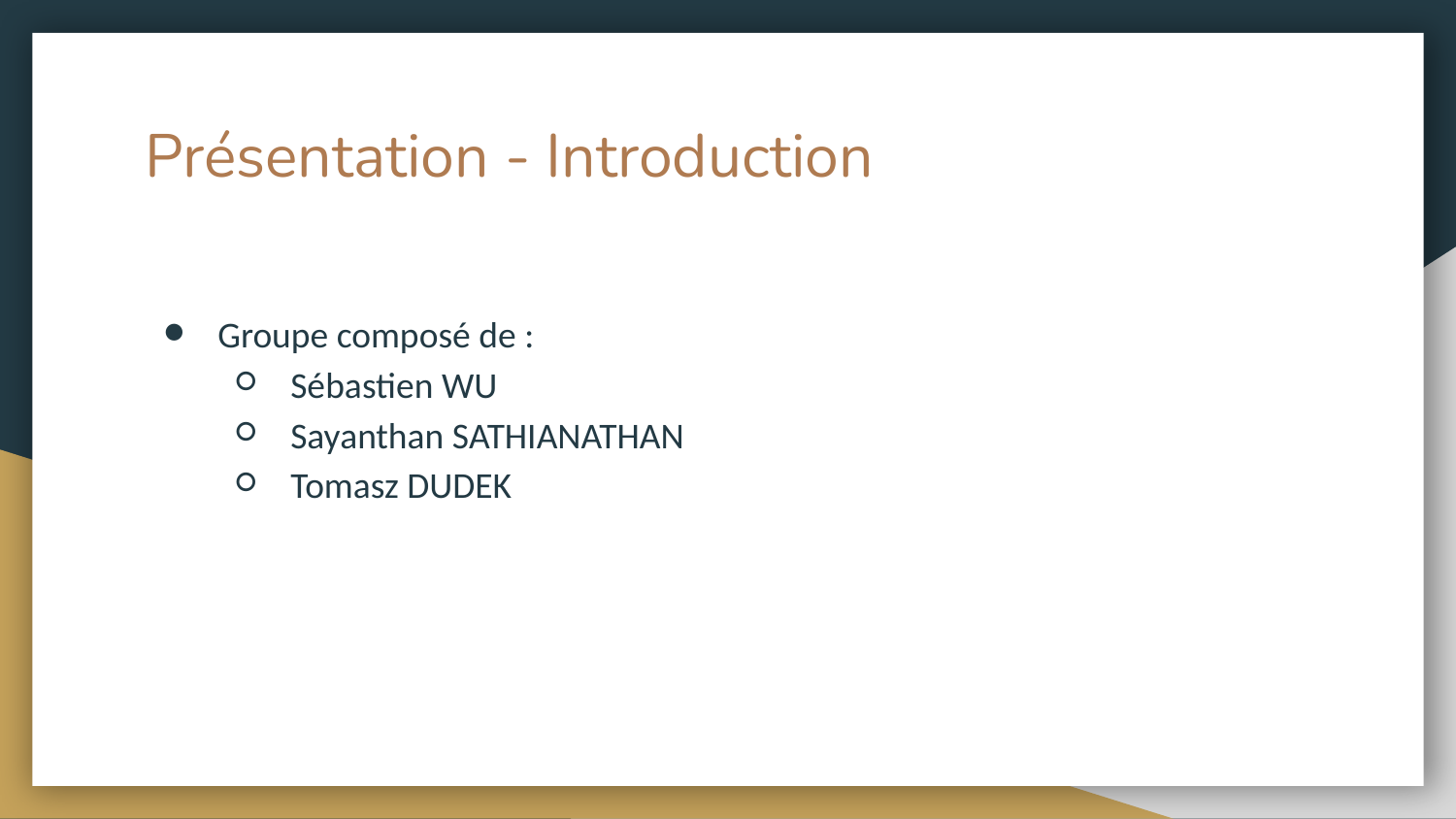

# Présentation - Introduction

Groupe composé de :
Sébastien WU
Sayanthan SATHIANATHAN
Tomasz DUDEK